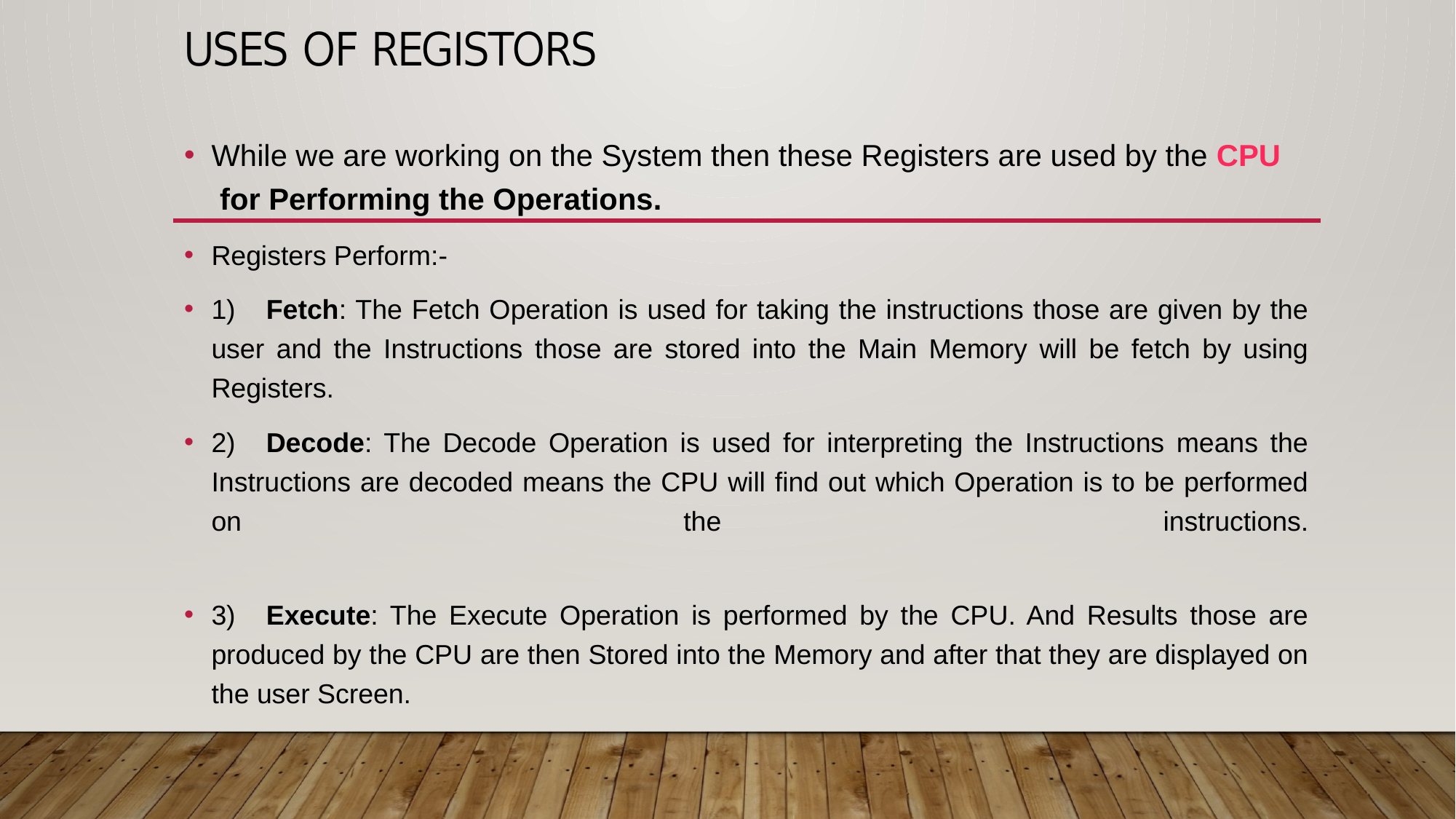

# Uses of registors
While we are working on the System then these Registers are used by the CPU for Performing the Operations.
Registers Perform:-
1)    Fetch: The Fetch Operation is used for taking the instructions those are given by the user and the Instructions those are stored into the Main Memory will be fetch by using Registers.
2)    Decode: The Decode Operation is used for interpreting the Instructions means the Instructions are decoded means the CPU will find out which Operation is to be performed on the instructions.
3)    Execute: The Execute Operation is performed by the CPU. And Results those are produced by the CPU are then Stored into the Memory and after that they are displayed on the user Screen.